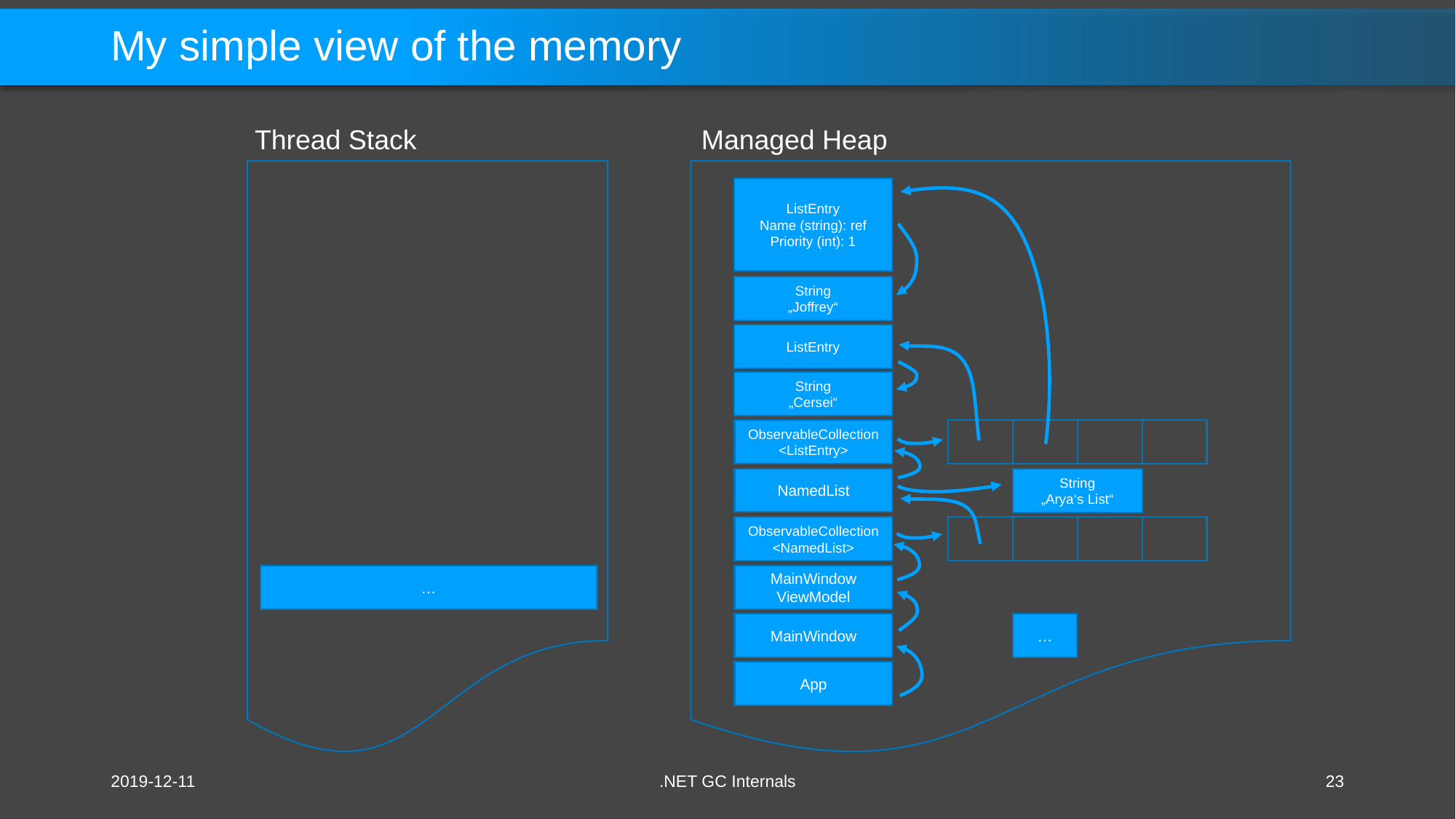

# My simple view of the memory
Thread Stack
Managed Heap

ListEntry
Name (string): ref
Priority (int): 1

String
„Joffrey“
ListEntry

String
„Cersei“

ObservableCollection<ListEntry>

String
„Arya‘s List“
NamedList

ObservableCollection<NamedList>

…
MainWindow
ViewModel

MainWindow
…

App
2019-12-11
.NET GC Internals
23